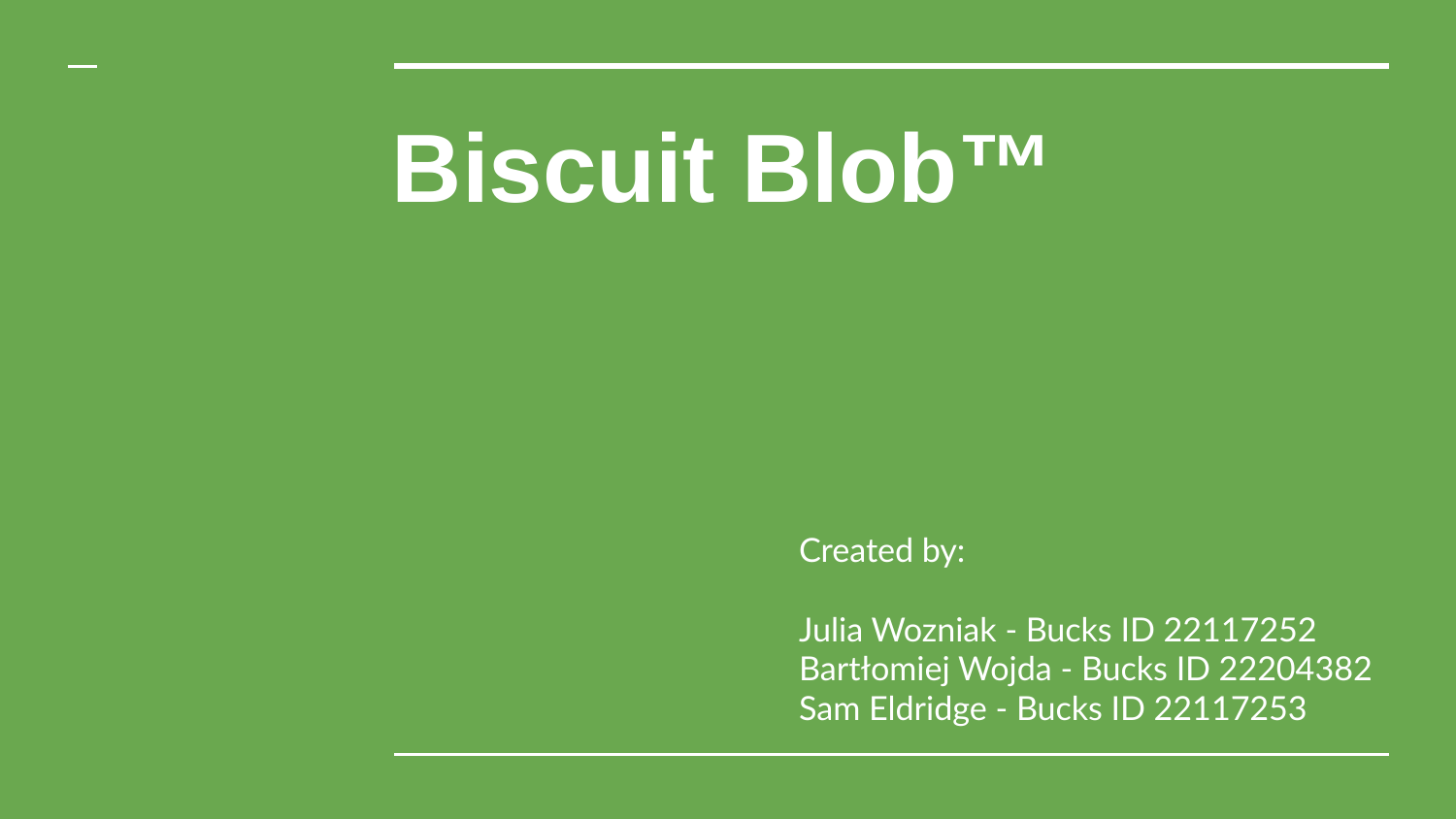

# Biscuit Blob™

Created by:

Julia Wozniak - Bucks ID 22117252
Bartłomiej Wojda - Bucks ID 22204382
Sam Eldridge - Bucks ID 22117253